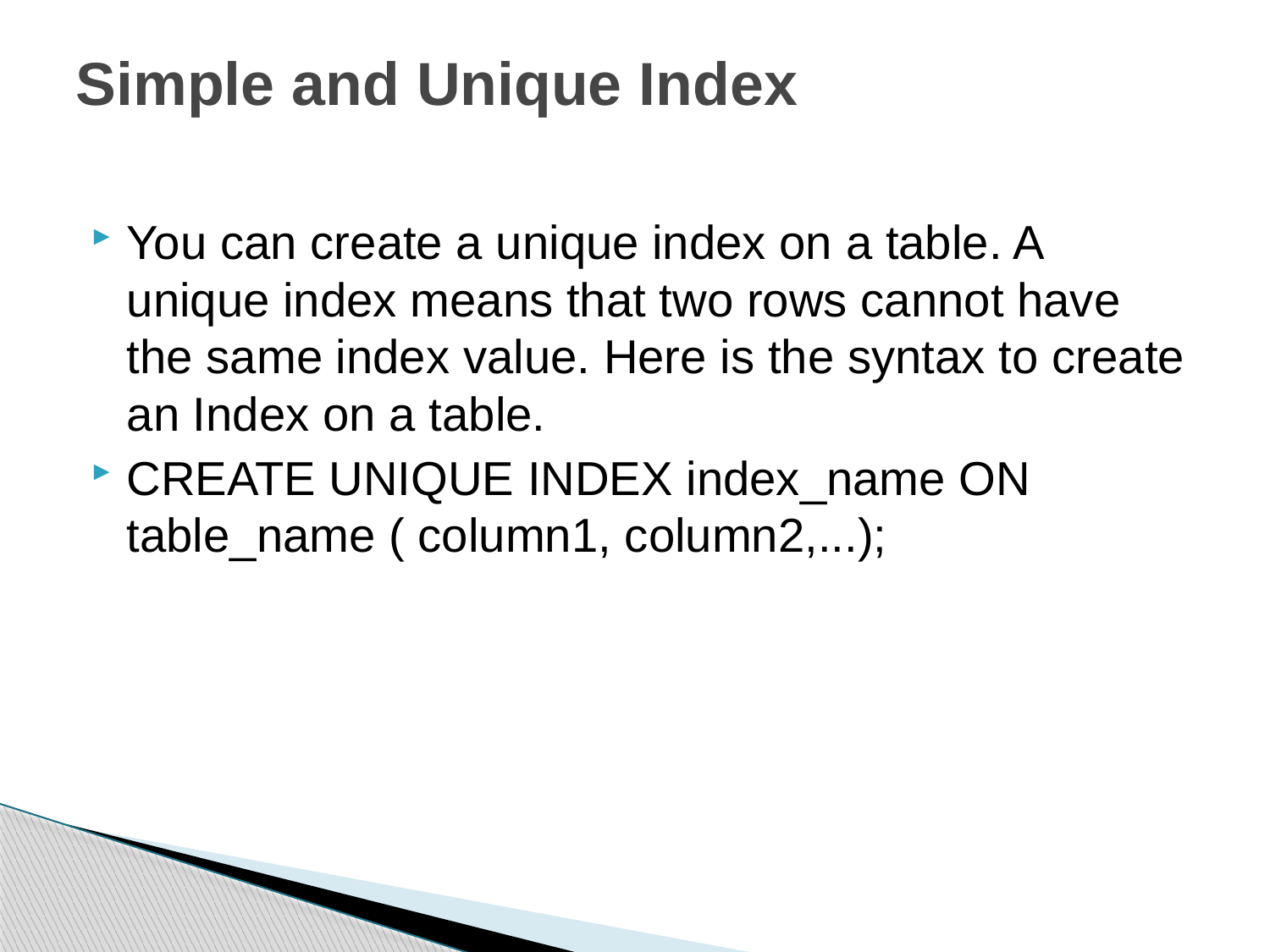

# Simple and Unique Index
You can create a unique index on a table. A unique index means that two rows cannot have the same index value. Here is the syntax to create an Index on a table.
CREATE UNIQUE INDEX index_name ON table_name ( column1, column2,...);